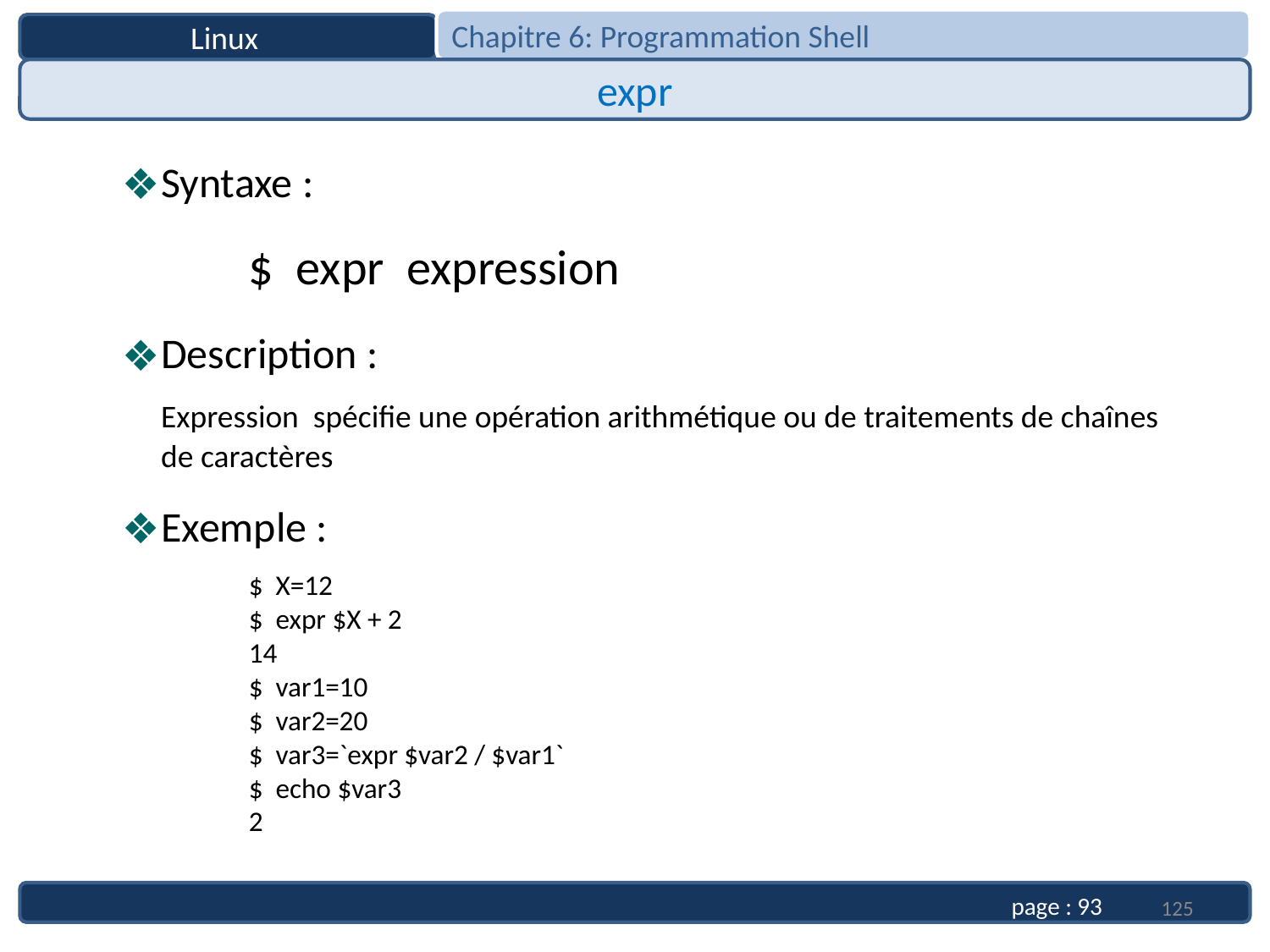

Chapitre 6: Programmation Shell
Linux
expr
Syntaxe :

	$  expr  expression

Description :
	Expression  spécifie une opération arithmétique ou de traitements de chaînes de caractères

Exemple :

	$  X=12
	$  expr $X + 2
	14
	$  var1=10
	$  var2=20
	$  var3=`expr $var2 / $var1`
	$  echo $var3
	2
125
		    					                page : 93